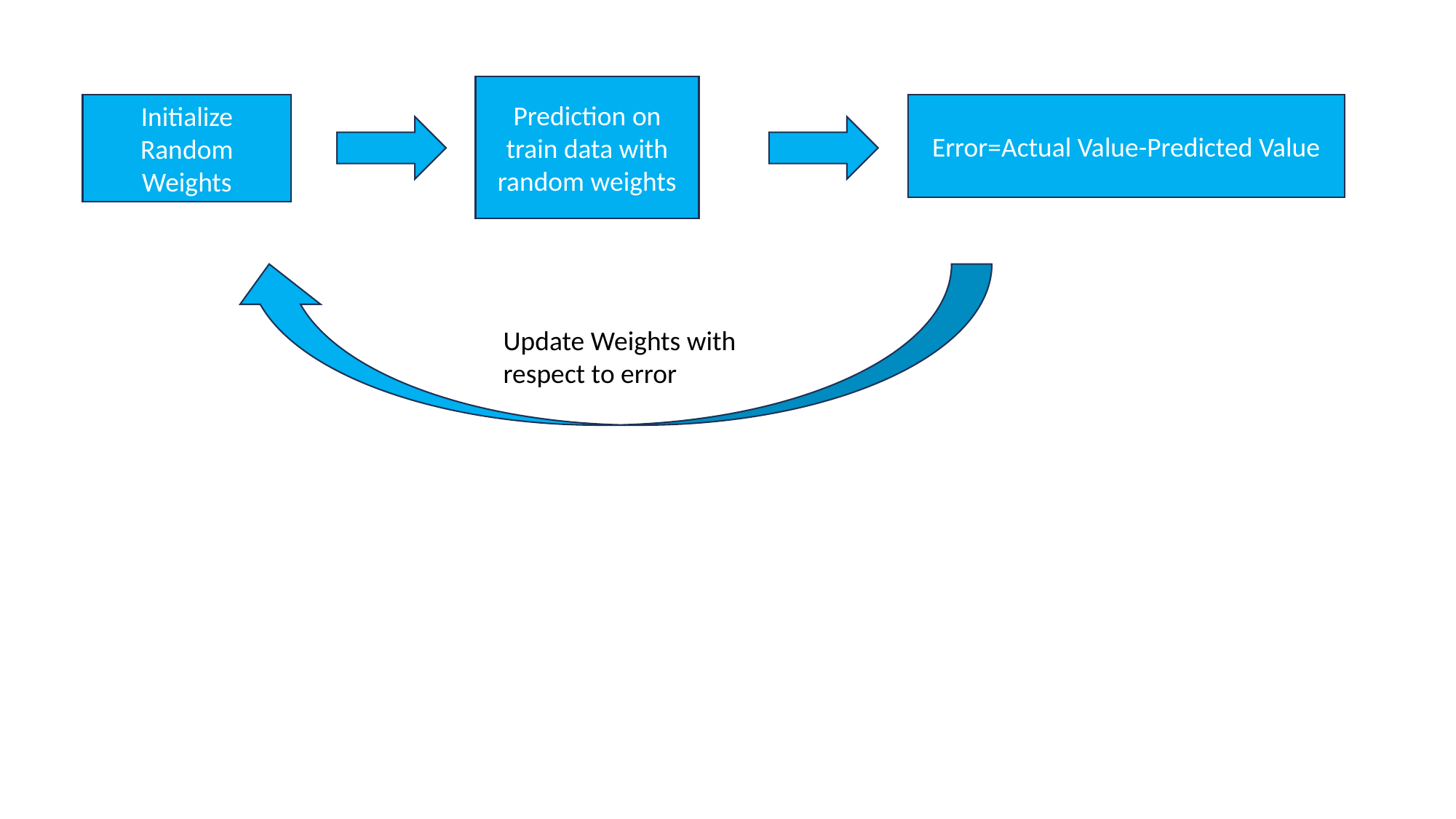

Prediction on train data with random weights
Error=Actual Value-Predicted Value
Initialize Random Weights

Update Weights with respect to error